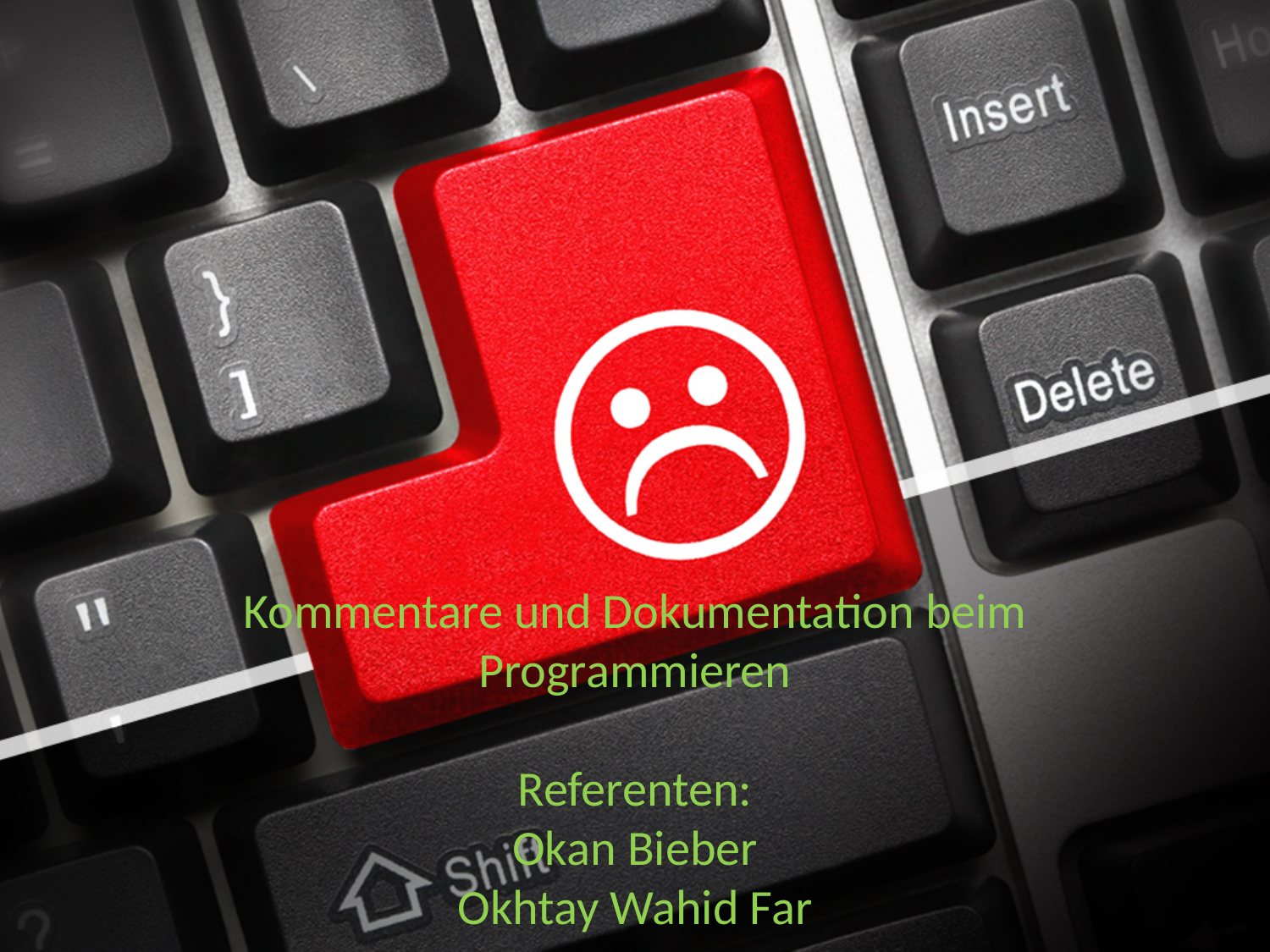

Kommentare und Dokumentation beim Programmieren

Referenten:
Okan Bieber
Okhtay Wahid Far